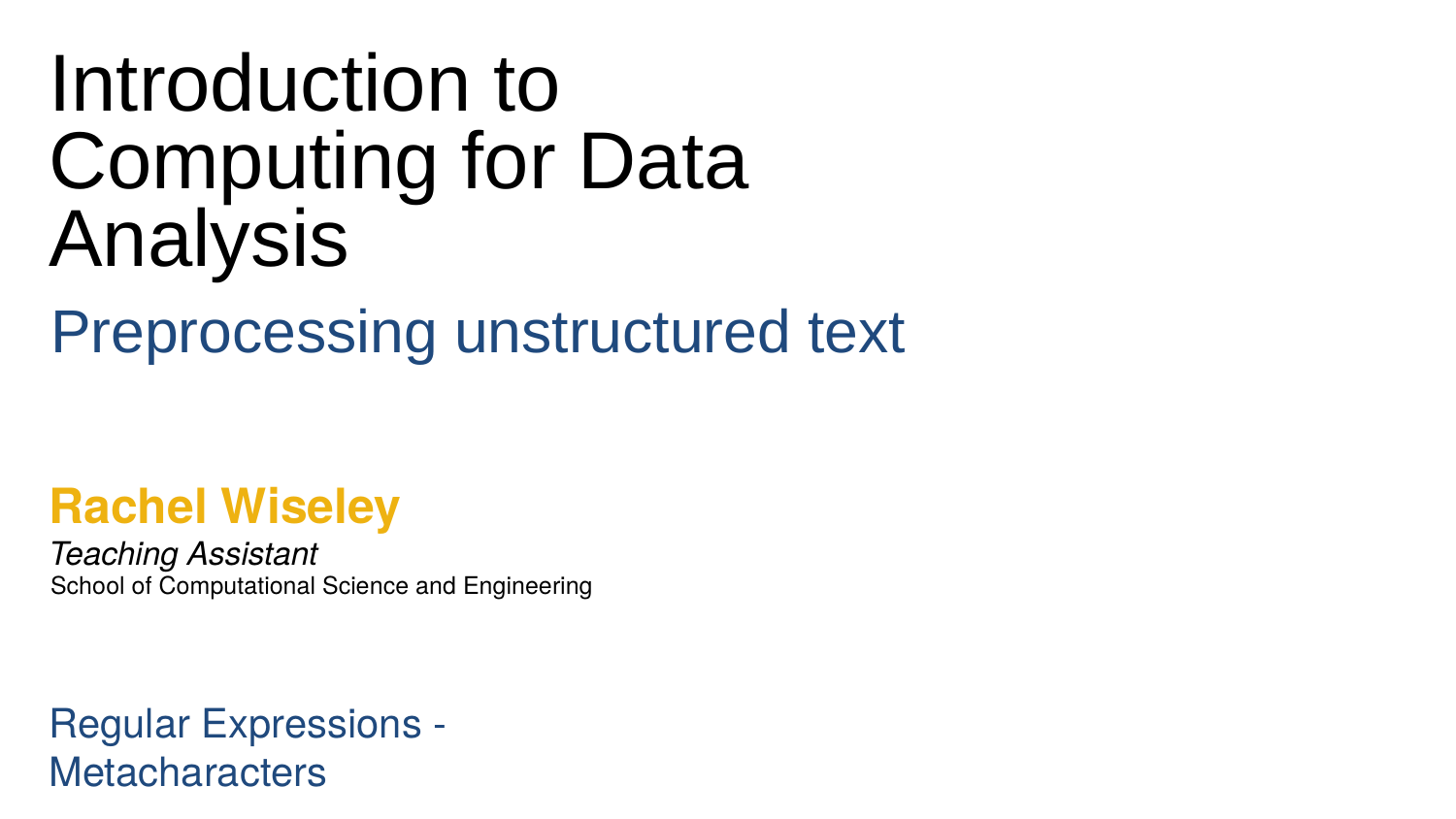

# Introduction to Computing for Data Analysis
Preprocessing unstructured text

Rachel Wiseley
Teaching Assistant
School of Computational Science and Engineering
Regular Expressions - Metacharacters